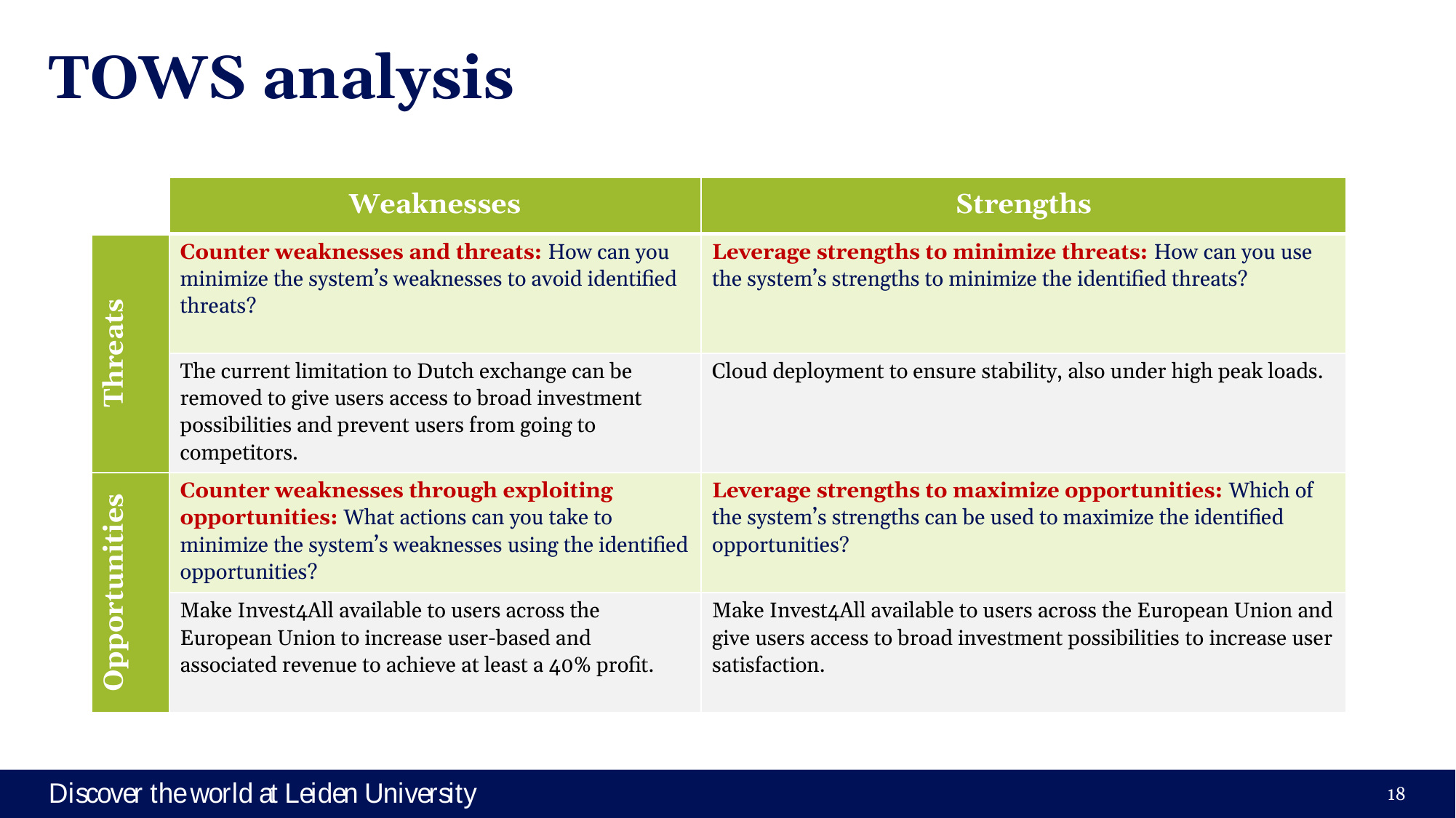

# TOWS analysis
|  | Weaknesses | Strengths |
| --- | --- | --- |
| Threats | Counter weaknesses and threats: How can you minimize the system’s weaknesses to avoid identified threats? | Leverage strengths to minimize threats: How can you use the system’s strengths to minimize the identified threats? |
|  | The current limitation to Dutch exchange can be removed to give users access to broad investment possibilities and prevent users from going to competitors. | Cloud deployment to ensure stability, also under high peak loads. |
| Opportunities | Counter weaknesses through exploiting opportunities: What actions can you take to minimize the system’s weaknesses using the identified opportunities? | Leverage strengths to maximize opportunities: Which of the system’s strengths can be used to maximize the identified opportunities? |
|  | Make Invest4All available to users across the European Union to increase user-based and associated revenue to achieve at least a 40% profit. | Make Invest4All available to users across the European Union and give users access to broad investment possibilities to increase user satisfaction. |
18